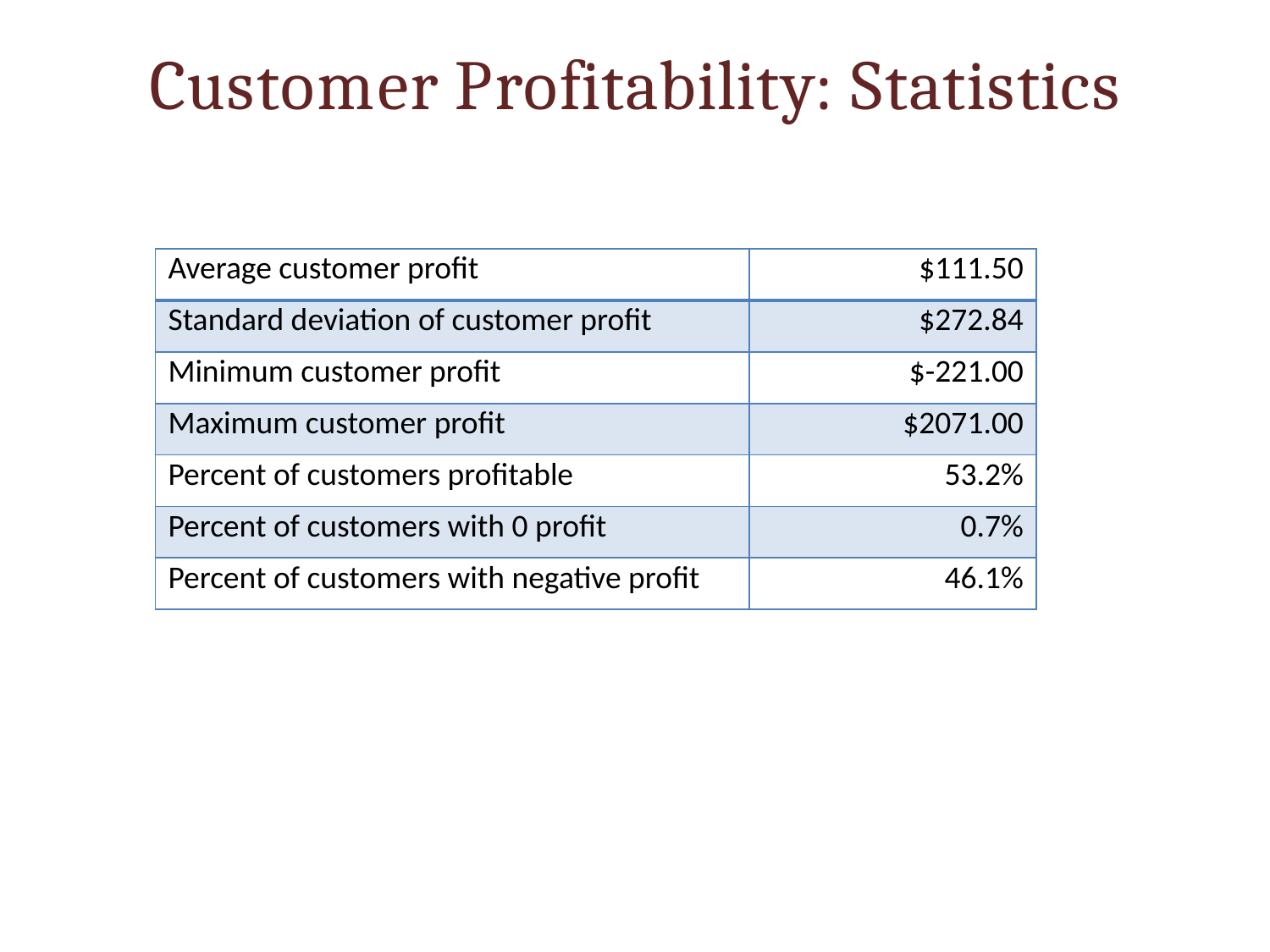

# Customer Profitability: Statistics
| Average customer profit | $111.50 |
| --- | --- |
| Standard deviation of customer profit | $272.84 |
| Minimum customer profit | $-221.00 |
| Maximum customer profit | $2071.00 |
| Percent of customers profitable | 53.2% |
| Percent of customers with 0 profit | 0.7% |
| Percent of customers with negative profit | 46.1% |